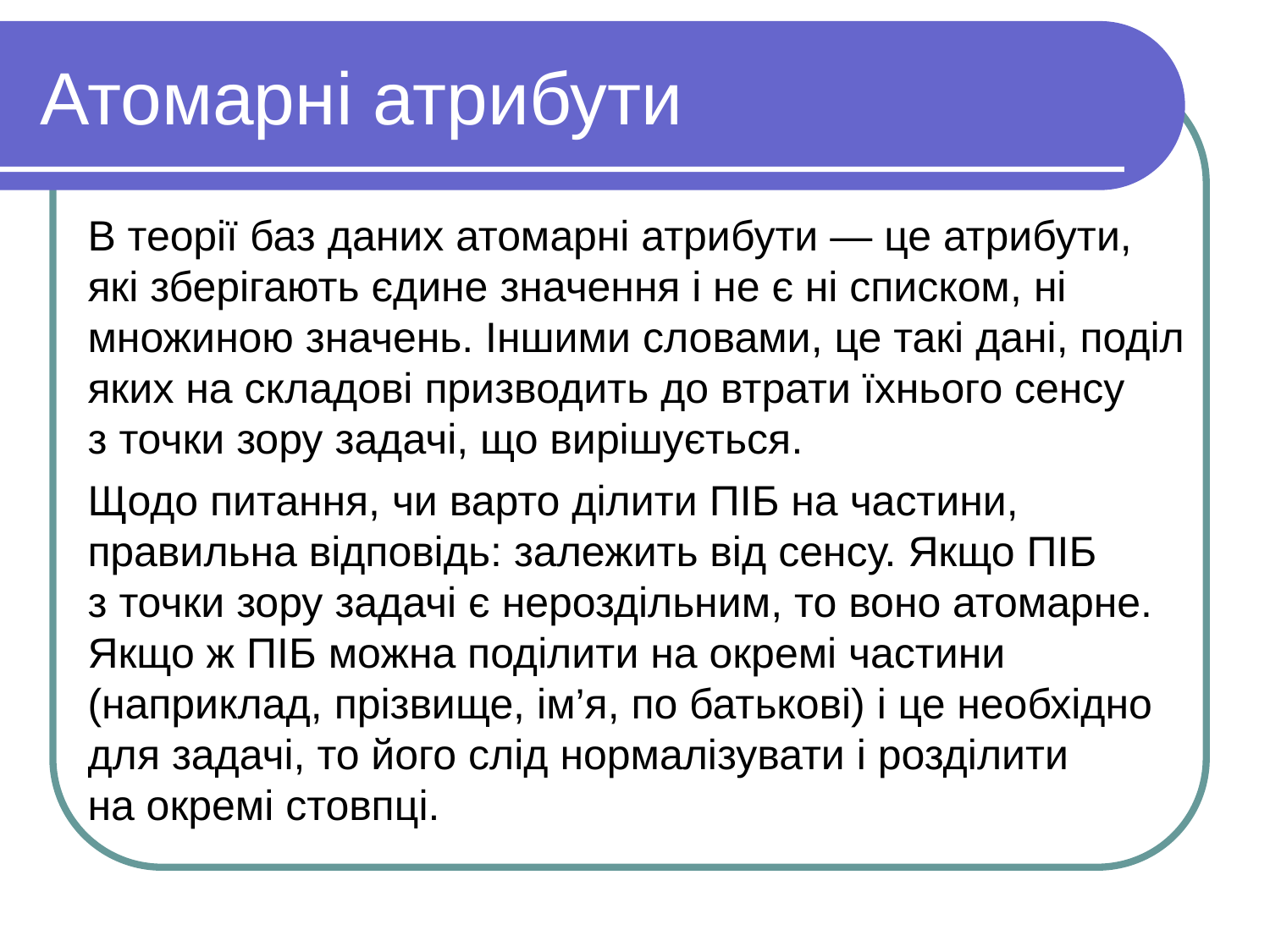

Атомарні атрибути
В теорії баз даних атомарні атрибути — це атрибути, які зберігають єдине значення і не є ні списком, ні множиною значень. Іншими словами, це такі дані, поділ яких на складові призводить до втрати їхнього сенсу     з точки зору задачі, що вирішується.
Щодо питання, чи варто ділити ПІБ на частини, правильна відповідь: залежить від сенсу. Якщо ПІБ       з точки зору задачі є нероздільним, то воно атомарне. Якщо ж ПІБ можна поділити на окремі частини (наприклад, прізвище, ім’я, по батькові) і це необхідно для задачі, то його слід нормалізувати і розділити       на окремі стовпці.